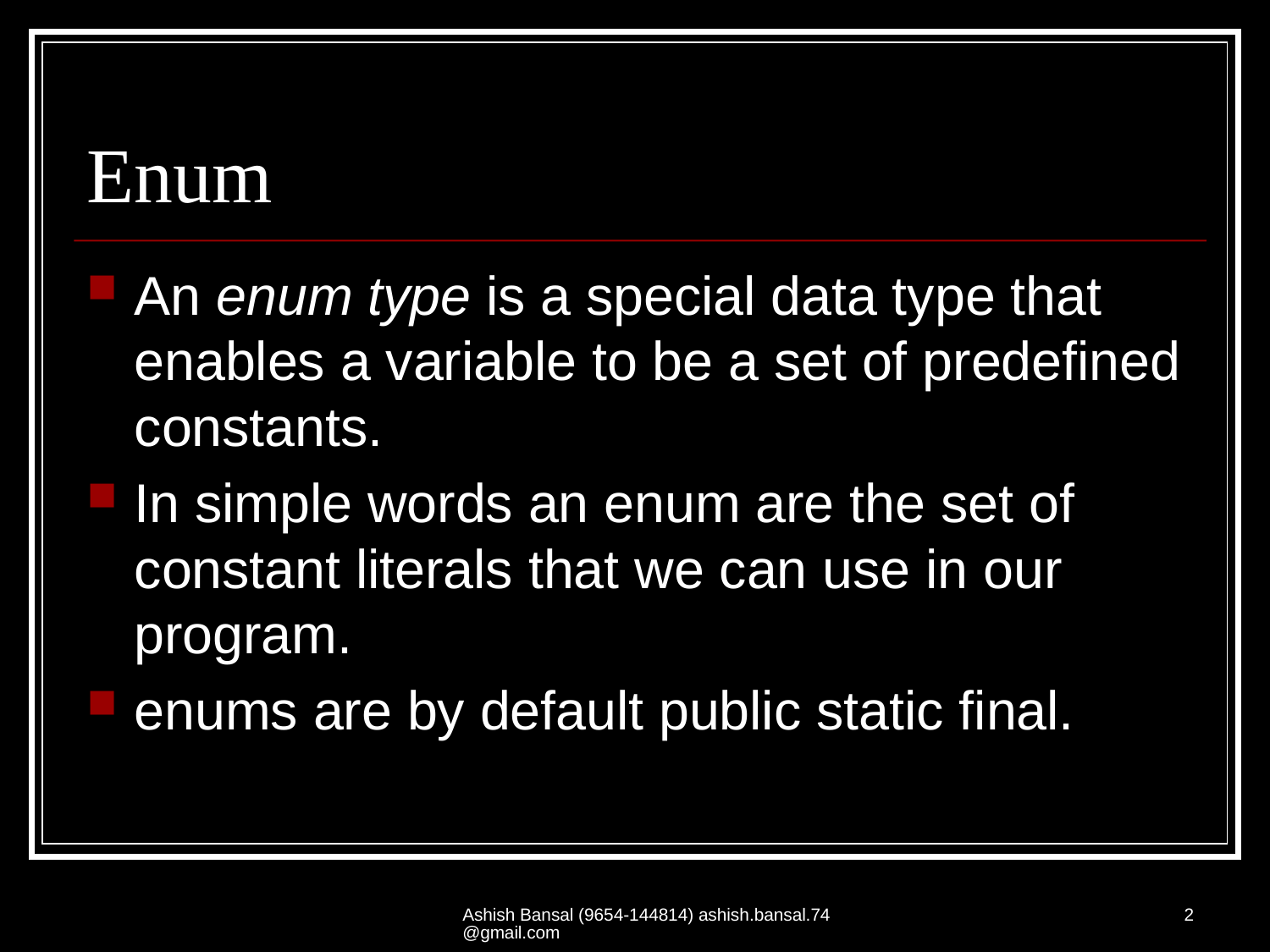

# Enum
An enum type is a special data type that enables a variable to be a set of predefined constants.
In simple words an enum are the set of constant literals that we can use in our program.
enums are by default public static final.
Ashish Bansal (9654-144814) ashish.bansal.74@gmail.com
2